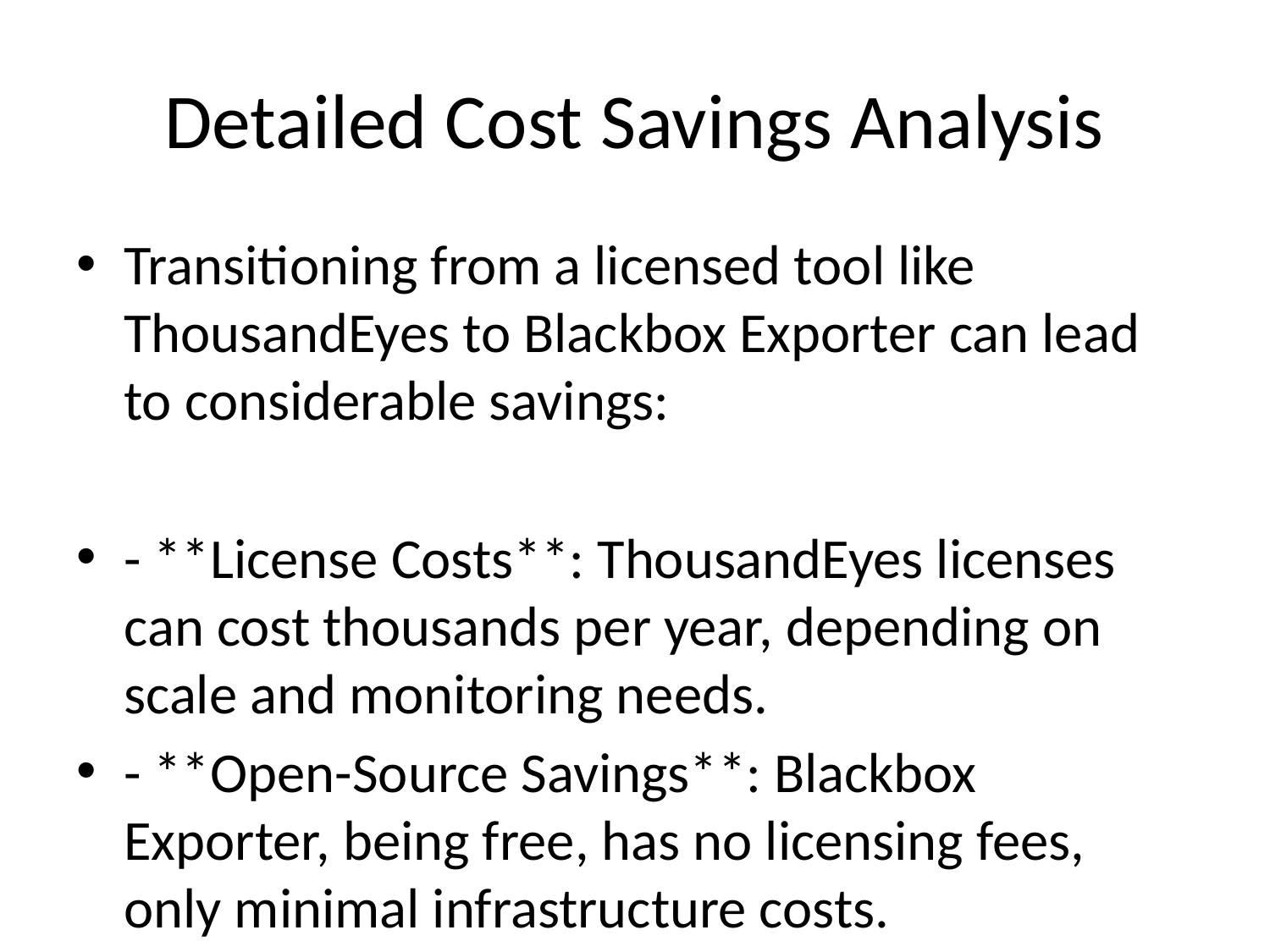

# Detailed Cost Savings Analysis
Transitioning from a licensed tool like ThousandEyes to Blackbox Exporter can lead to considerable savings:

- **License Costs**: ThousandEyes licenses can cost thousands per year, depending on scale and monitoring needs.
- **Open-Source Savings**: Blackbox Exporter, being free, has no licensing fees, only minimal infrastructure costs.
- **Example Savings**: For a medium-sized business, moving away from a tool costing $10,000 annually can save over $50,000 in five years.
- **Scalability without Extra Cost**: Blackbox Exporter scales across endpoints without incremental license fees, making it cost-effective as the business grows.